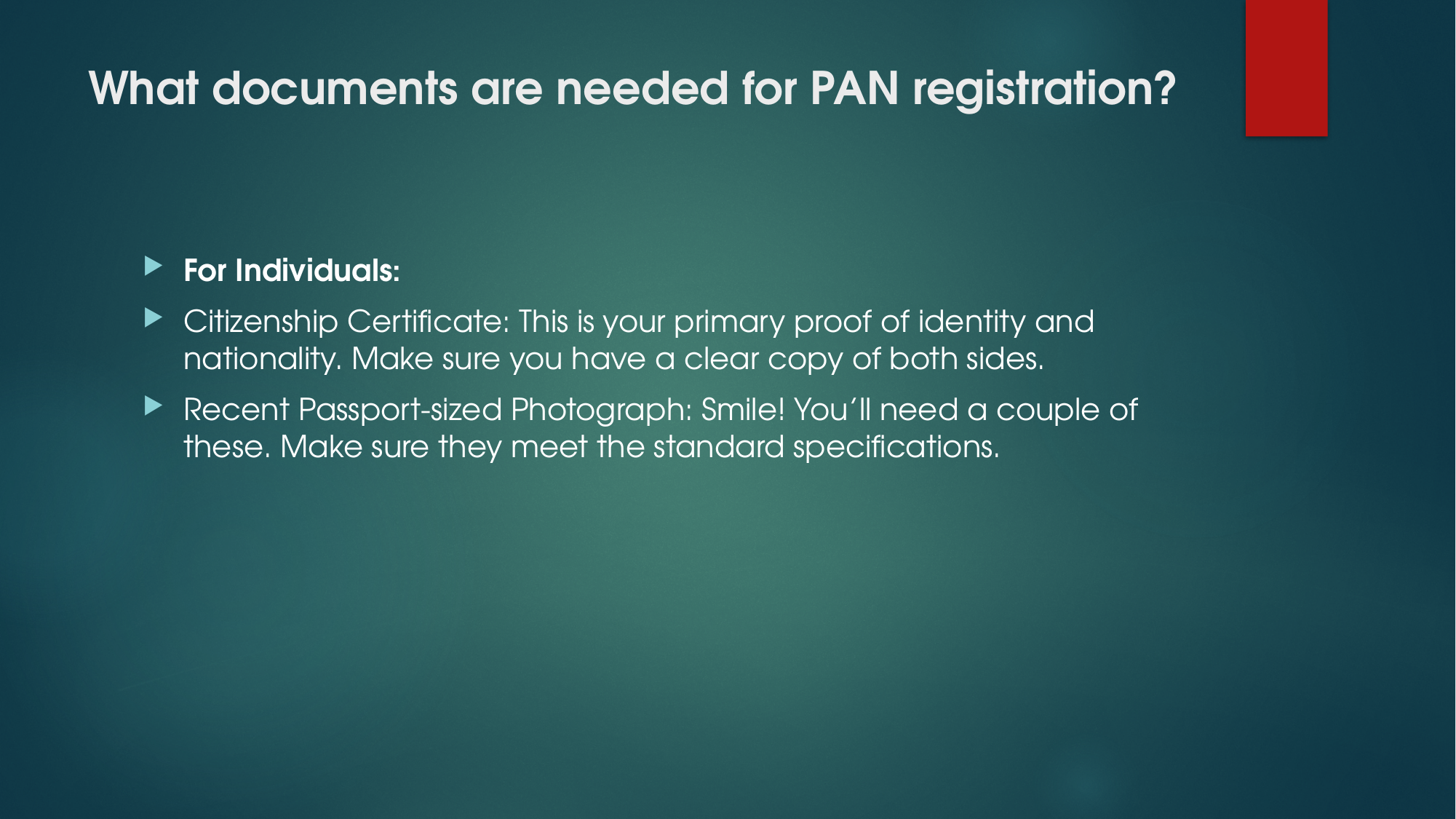

# What documents are needed for PAN registration?
For Individuals:
Citizenship Certificate: This is your primary proof of identity and nationality. Make sure you have a clear copy of both sides.
Recent Passport-sized Photograph: Smile! You’ll need a couple of these. Make sure they meet the standard specifications.